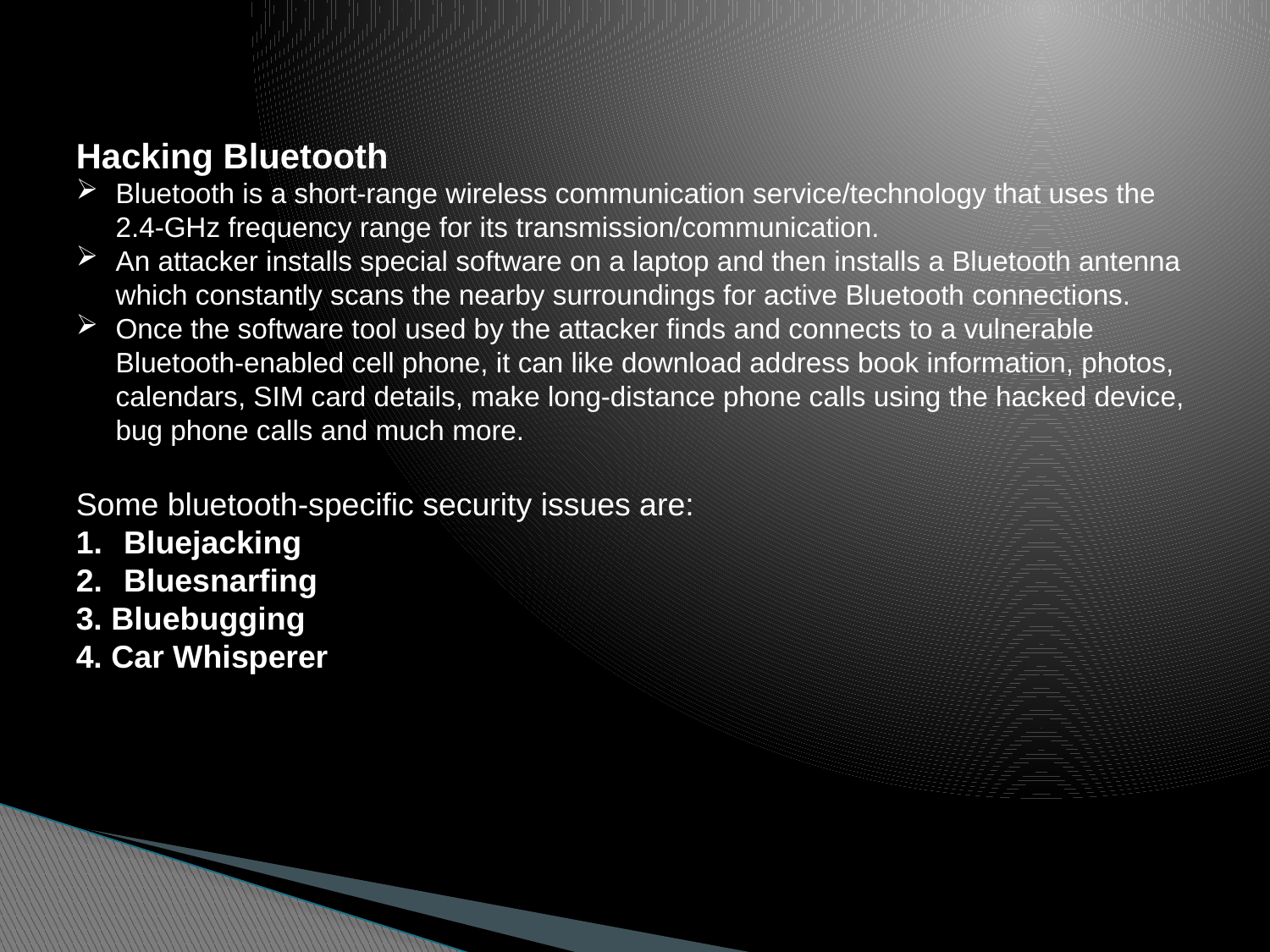

Hacking Bluetooth
Bluetooth is a short-range wireless communication service/technology that uses the 2.4-GHz frequency range for its transmission/communication.
An attacker installs special software on a laptop and then installs a Bluetooth antenna which constantly scans the nearby surroundings for active Bluetooth connections.
Once the software tool used by the attacker finds and connects to a vulnerable Bluetooth-enabled cell phone, it can like download address book information, photos, calendars, SIM card details, make long-distance phone calls using the hacked device, bug phone calls and much more.

Some bluetooth-specific security issues are:
Bluejacking
Bluesnarfing
3. Bluebugging
4. Car Whisperer